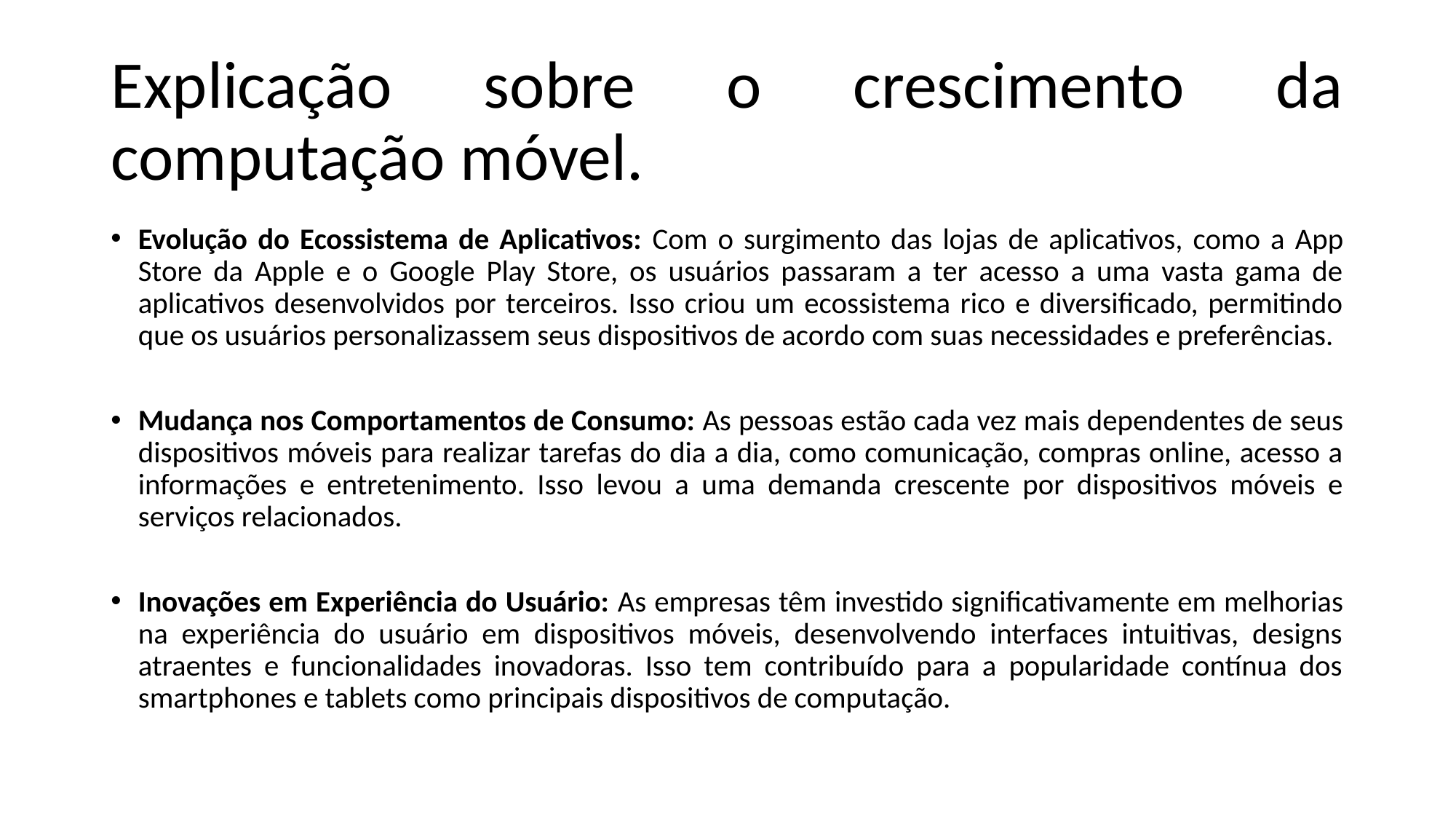

# Explicação sobre o crescimento da computação móvel.
Evolução do Ecossistema de Aplicativos: Com o surgimento das lojas de aplicativos, como a App Store da Apple e o Google Play Store, os usuários passaram a ter acesso a uma vasta gama de aplicativos desenvolvidos por terceiros. Isso criou um ecossistema rico e diversificado, permitindo que os usuários personalizassem seus dispositivos de acordo com suas necessidades e preferências.

Mudança nos Comportamentos de Consumo: As pessoas estão cada vez mais dependentes de seus dispositivos móveis para realizar tarefas do dia a dia, como comunicação, compras online, acesso a informações e entretenimento. Isso levou a uma demanda crescente por dispositivos móveis e serviços relacionados.

Inovações em Experiência do Usuário: As empresas têm investido significativamente em melhorias na experiência do usuário em dispositivos móveis, desenvolvendo interfaces intuitivas, designs atraentes e funcionalidades inovadoras. Isso tem contribuído para a popularidade contínua dos smartphones e tablets como principais dispositivos de computação.